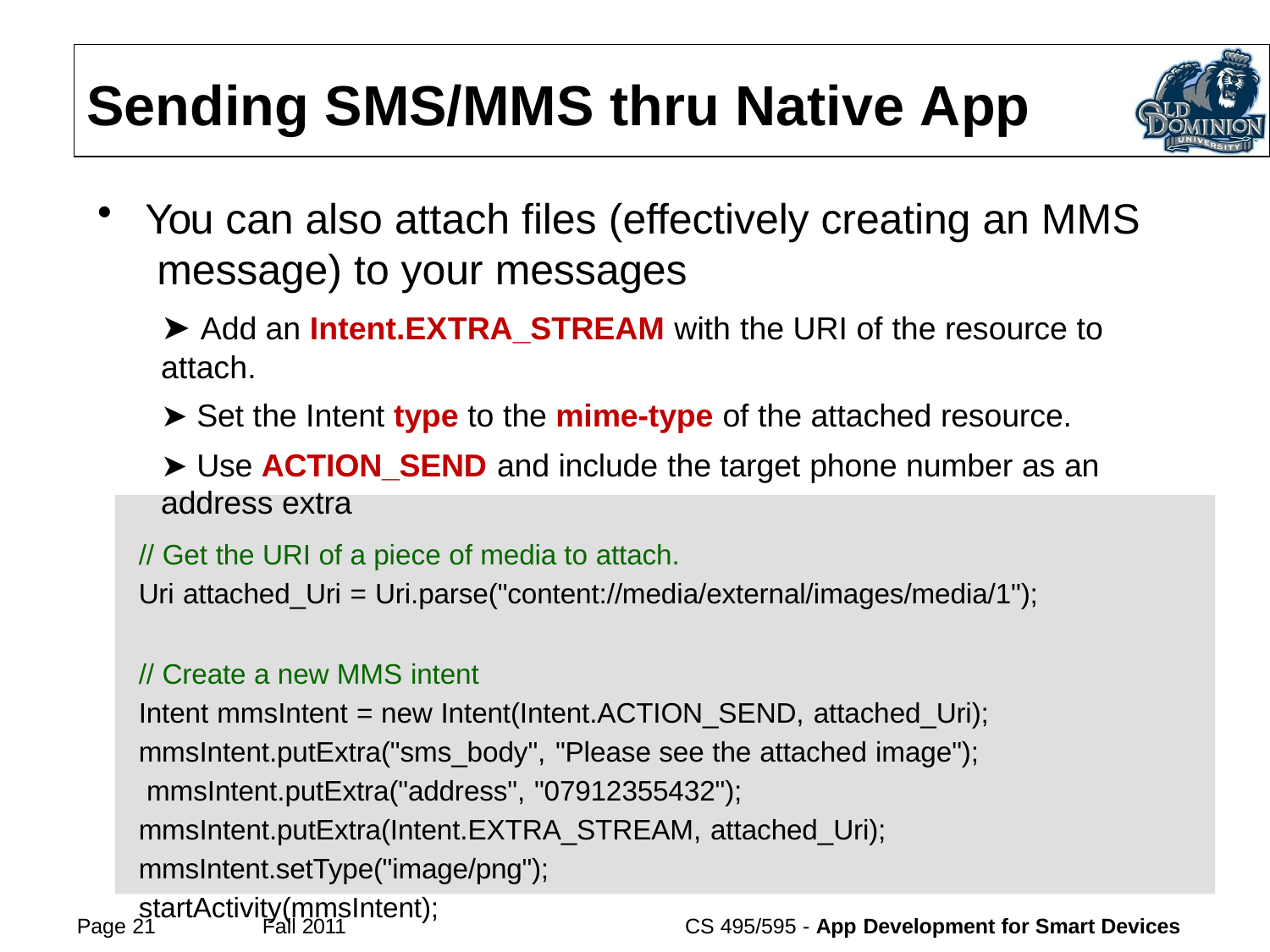

# Sending SMS/MMS thru Native App
You can also attach files (effectively creating an MMS  message) to your messages
➤ Add an Intent.EXTRA_STREAM with the URI of the resource to attach.
➤ Set the Intent type to the mime-type of the attached resource.
➤ Use ACTION_SEND and include the target phone number as an  address extra
// Get the URI of a piece of media to attach.
Uri attached_Uri = Uri.parse("content://media/external/images/media/1");

// Create a new MMS intent
Intent mmsIntent = new Intent(Intent.ACTION_SEND, attached_Uri);
mmsIntent.putExtra("sms_body", "Please see the attached image");  mmsIntent.putExtra("address", "07912355432");  mmsIntent.putExtra(Intent.EXTRA_STREAM, attached_Uri);  mmsIntent.setType("image/png");
startActivity(mmsIntent);

Page 21
Fall 2011
CS 495/595 - App Development for Smart Devices